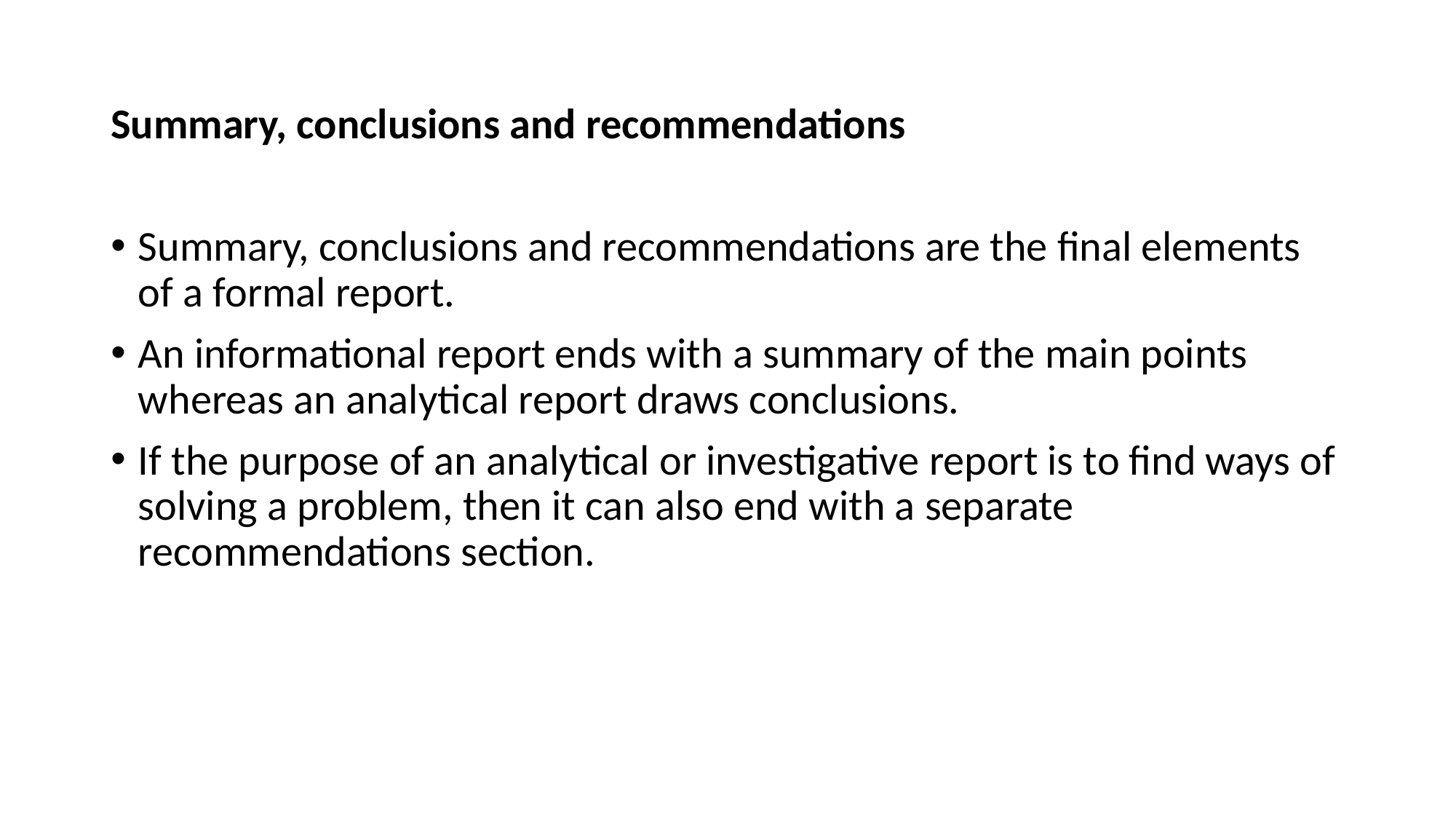

Summary, conclusions and recommendations

Summary, conclusions and recommendations are the final elements of a formal report.
An informational report ends with a summary of the main points whereas an analytical report draws conclusions.
If the purpose of an analytical or investigative report is to find ways of solving a problem, then it can also end with a separate recommendations section.